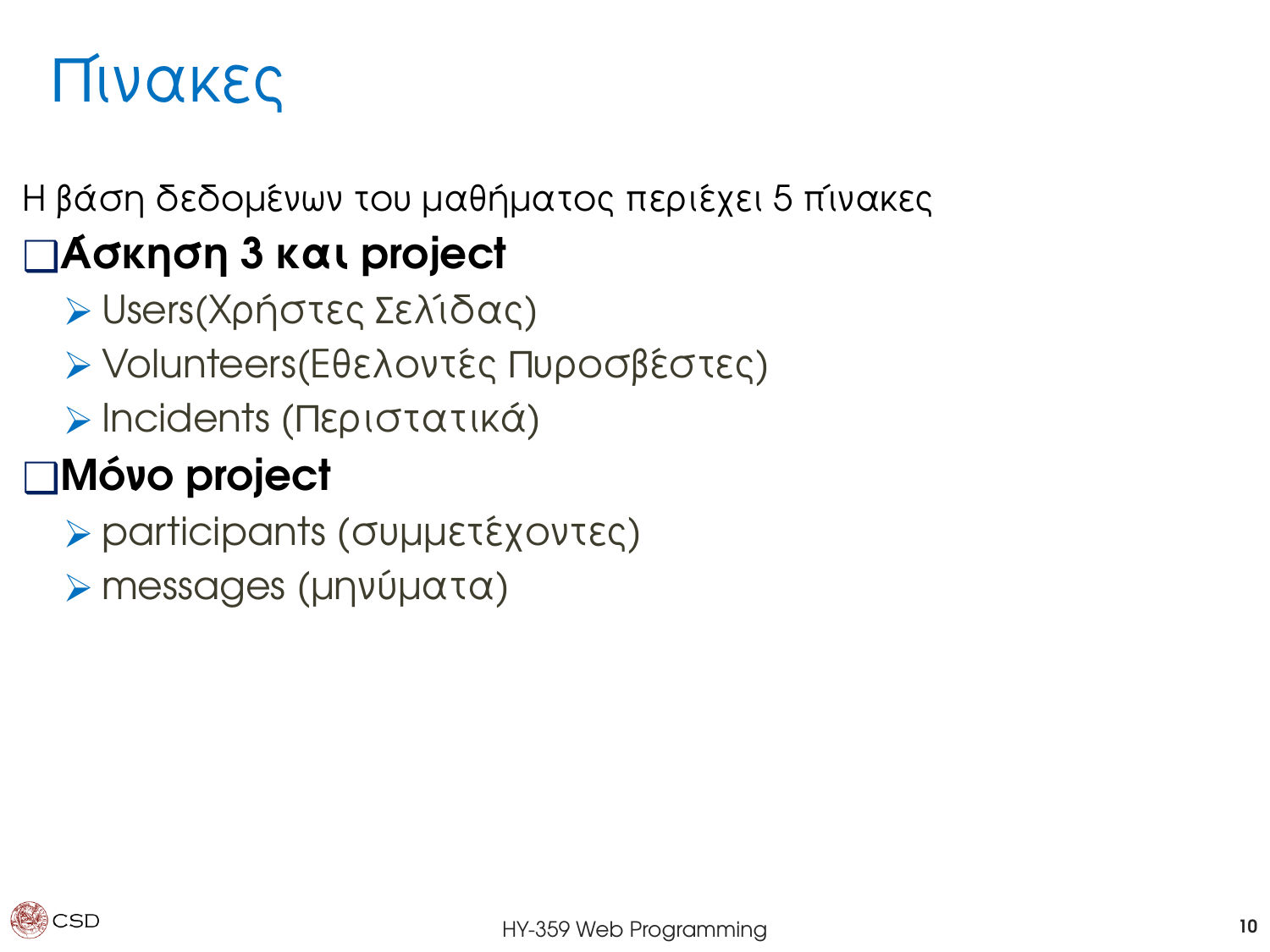

Πίνακες

Η βάση δεδομένων του μαθήματος περιέχει 5 πίνακες
Άσκηση 3 και project
Users(Χρήστες Σελίδας)
Volunteers(Εθελοντές Πυροσβέστες)
Incidents (Περιστατικά)
Μόνο project
participants (συμμετέχοντες)
messages (μηνύματα)
10